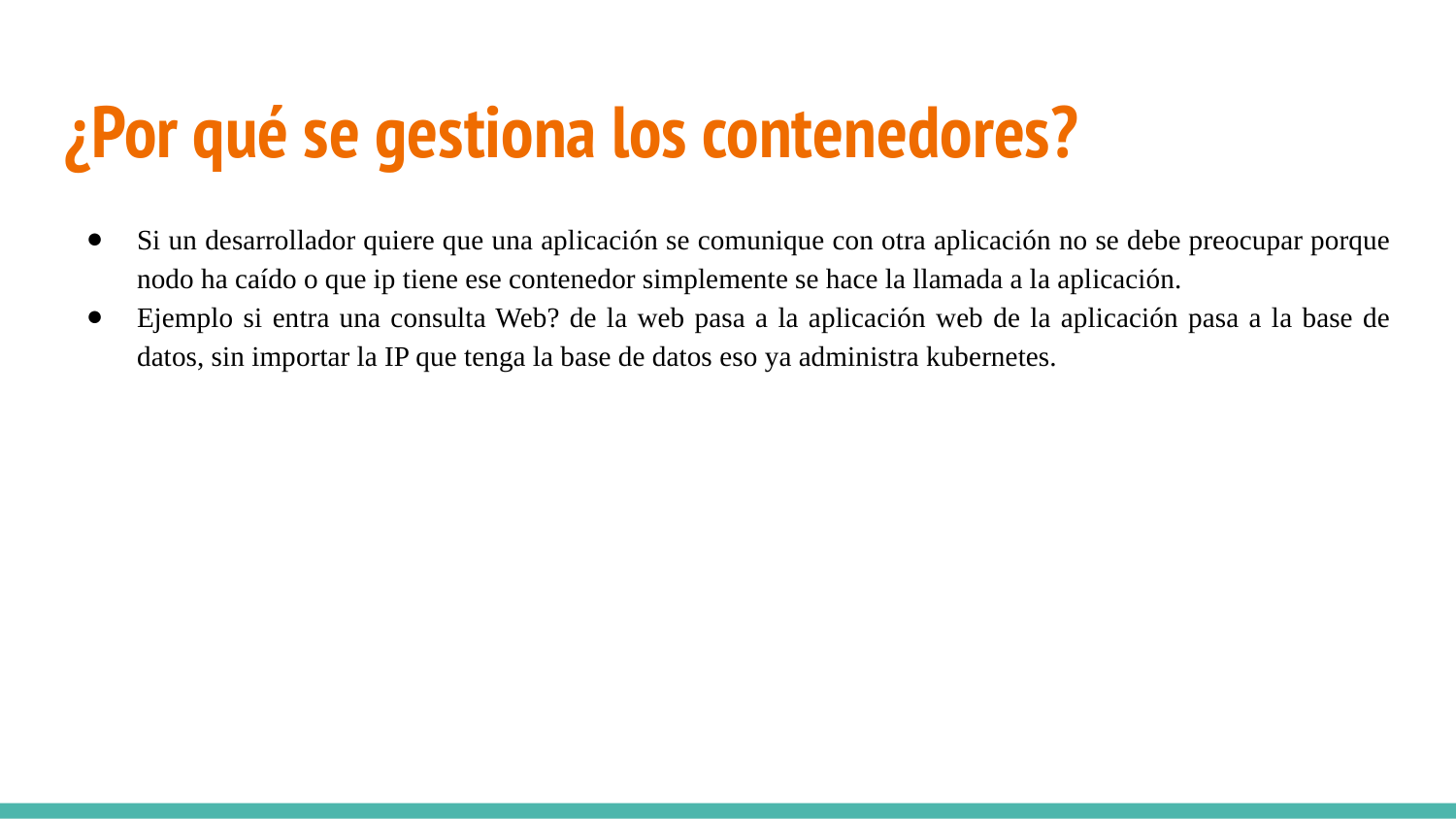

# ¿Por qué se gestiona los contenedores?
Si un desarrollador quiere que una aplicación se comunique con otra aplicación no se debe preocupar porque nodo ha caído o que ip tiene ese contenedor simplemente se hace la llamada a la aplicación.
Ejemplo si entra una consulta Web? de la web pasa a la aplicación web de la aplicación pasa a la base de datos, sin importar la IP que tenga la base de datos eso ya administra kubernetes.